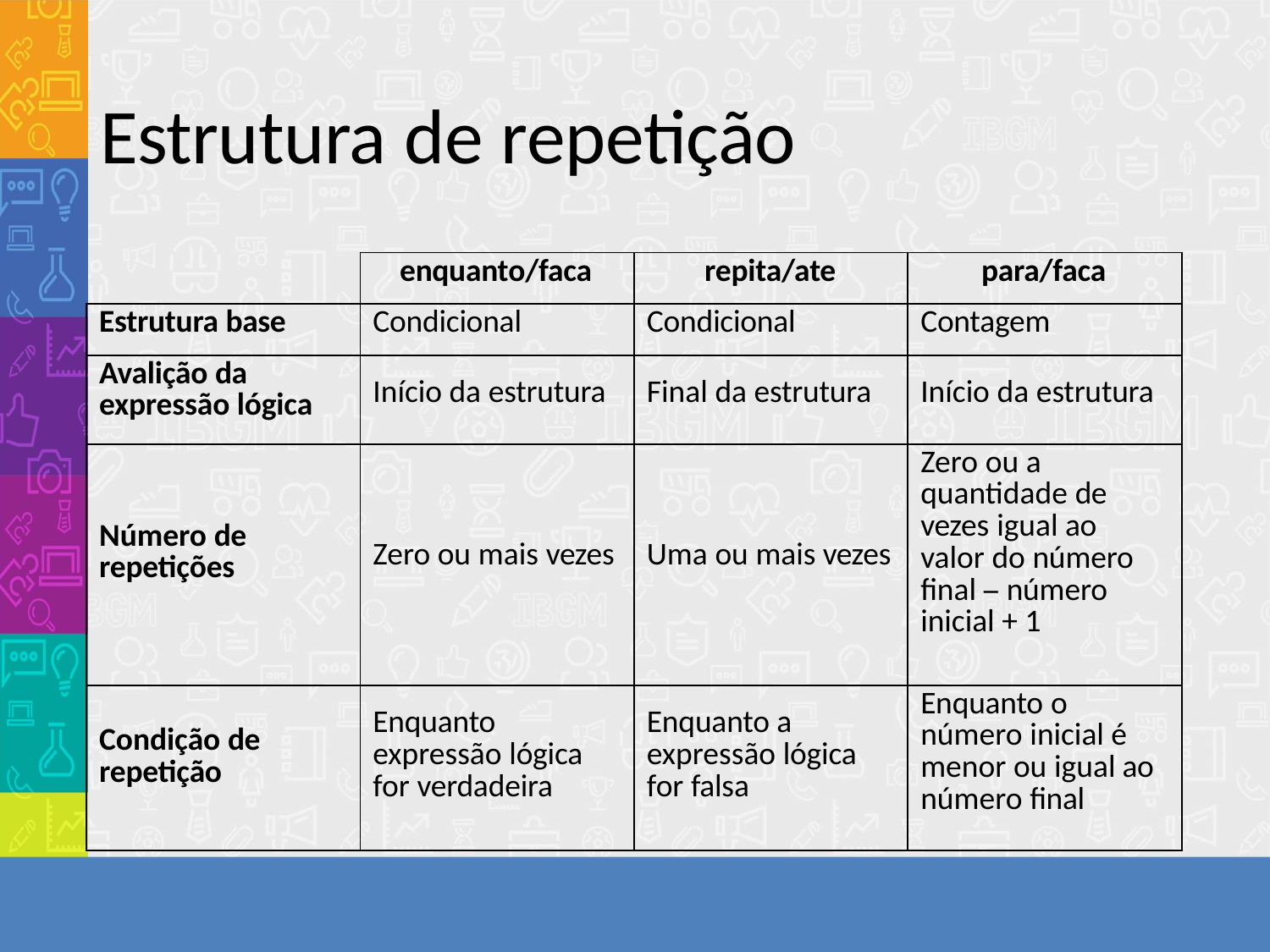

# Estrutura de repetição
|  | enquanto/faca | repita/ate | para/faca |
| --- | --- | --- | --- |
| Estrutura base | Condicional | Condicional | Contagem |
| Avalição da expressão lógica | Início da estrutura | Final da estrutura | Início da estrutura |
| Número de repetições | Zero ou mais vezes | Uma ou mais vezes | Zero ou a quantidade de vezes igual ao valor do número final – número inicial + 1 |
| Condição de repetição | Enquanto expressão lógica for verdadeira | Enquanto a expressão lógica for falsa | Enquanto o número inicial é menor ou igual ao número final |